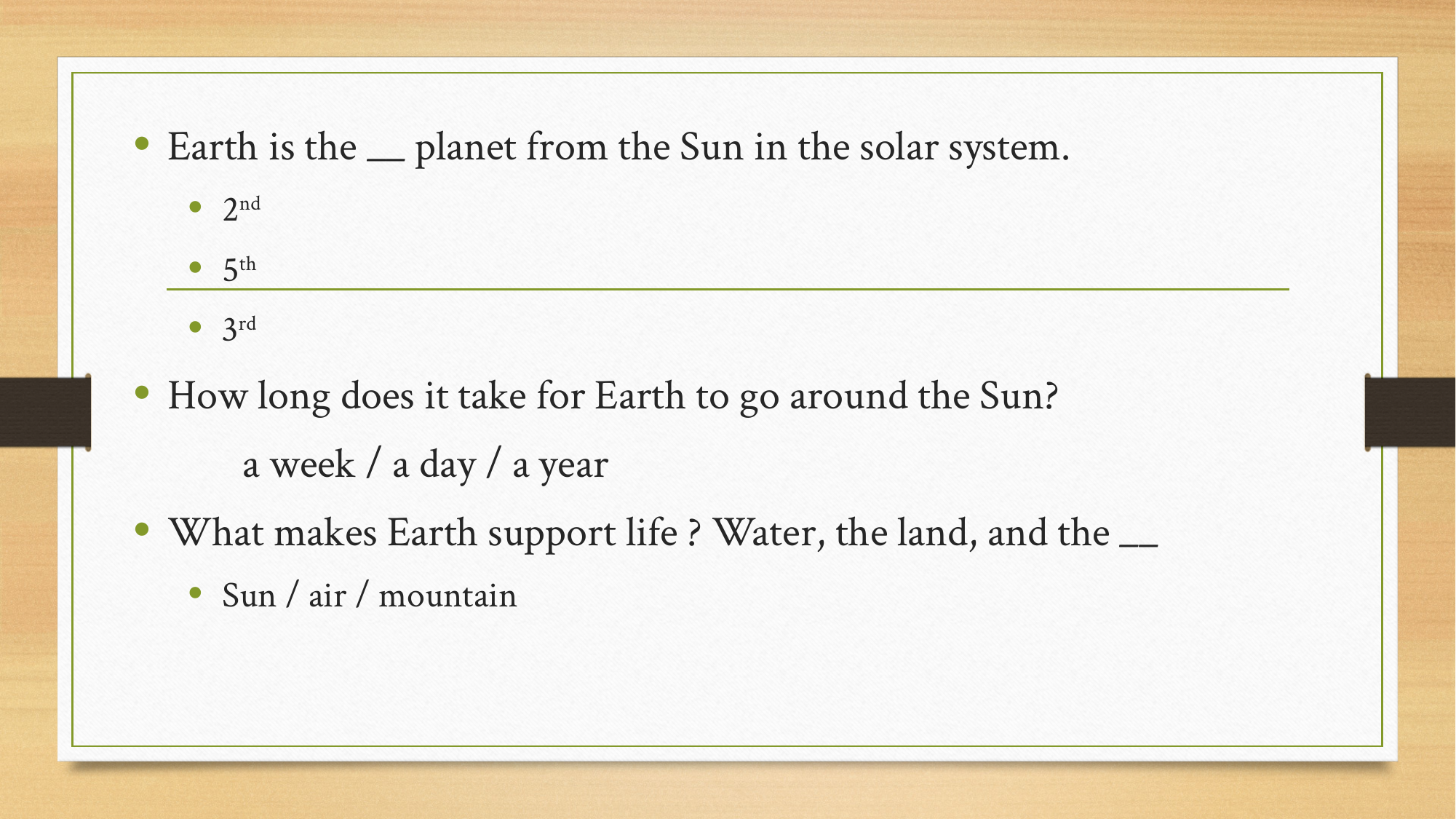

Earth is the __ planet from the Sun in the solar system.
2nd
5th
3rd
How long does it take for Earth to go around the Sun?
	a week / a day / a year
What makes Earth support life ? Water, the land, and the __
Sun / air / mountain